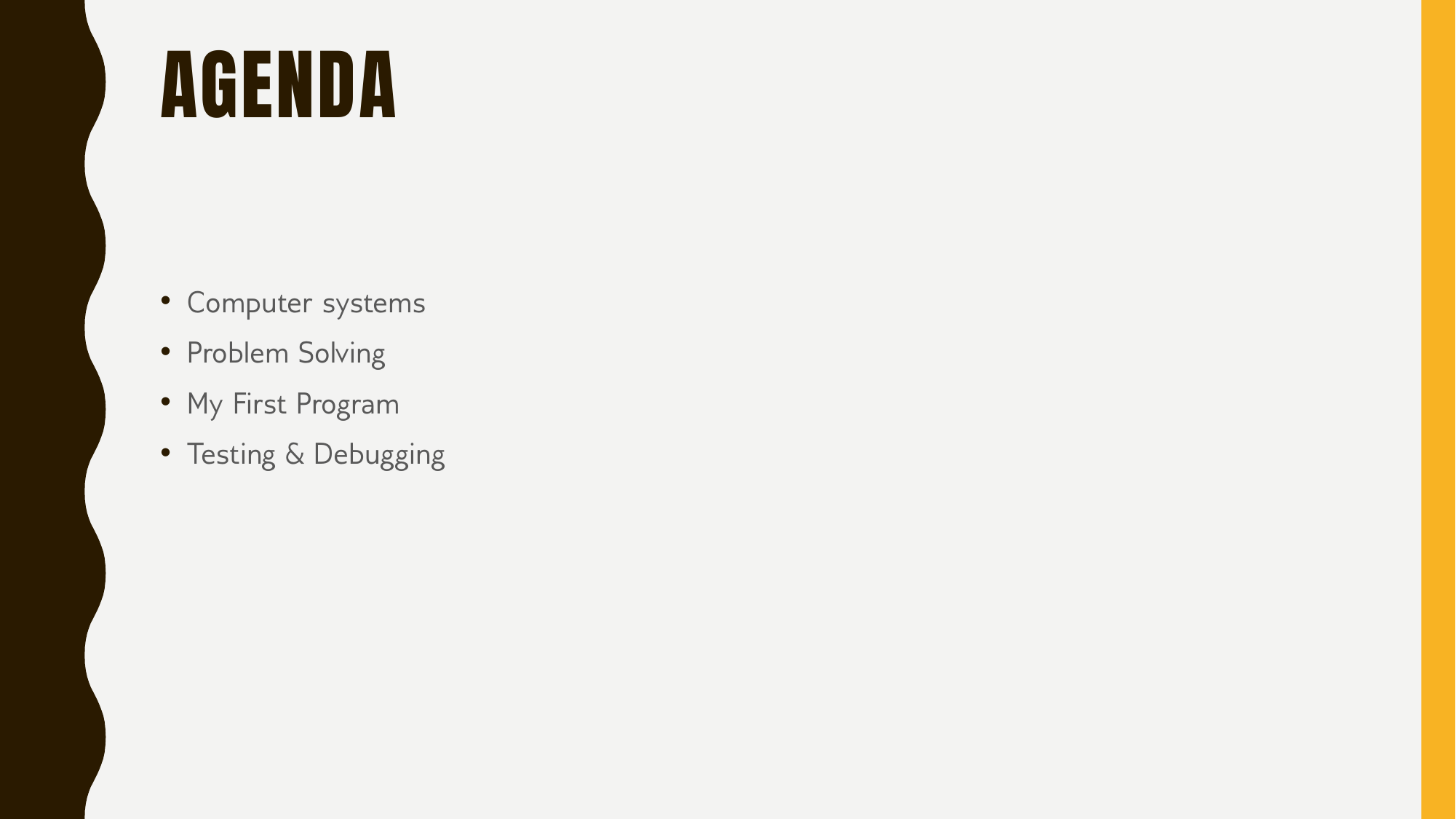

# Agenda
Computer systems
Problem Solving
My First Program
Testing & Debugging